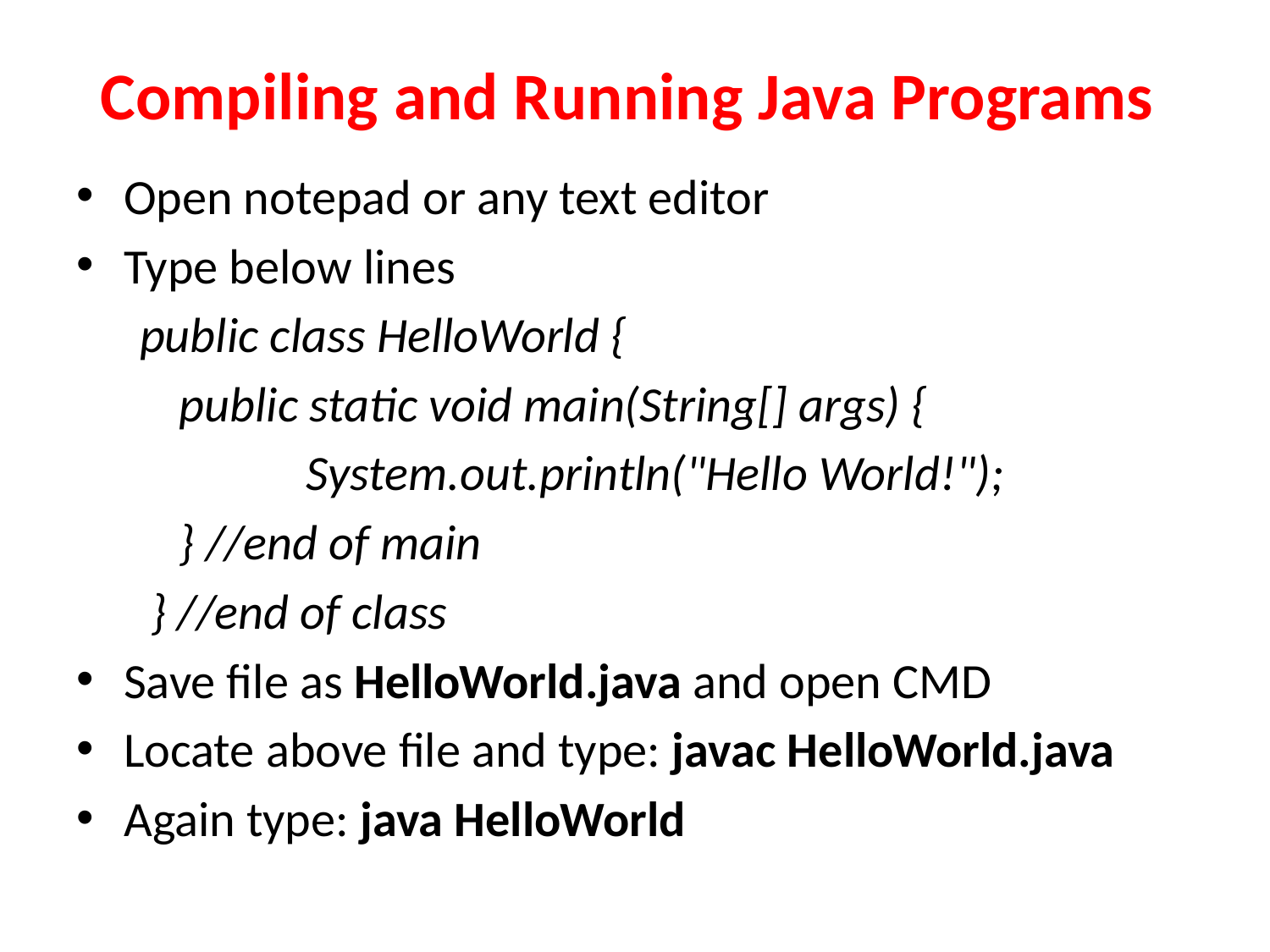

# Compiling and Running Java Programs
Open notepad or any text editor
Type below lines
public class HelloWorld {
	public static void main(String[] args) {
		System.out.println("Hello World!");
	} //end of main
 } //end of class
Save file as HelloWorld.java and open CMD
Locate above file and type: javac HelloWorld.java
Again type: java HelloWorld